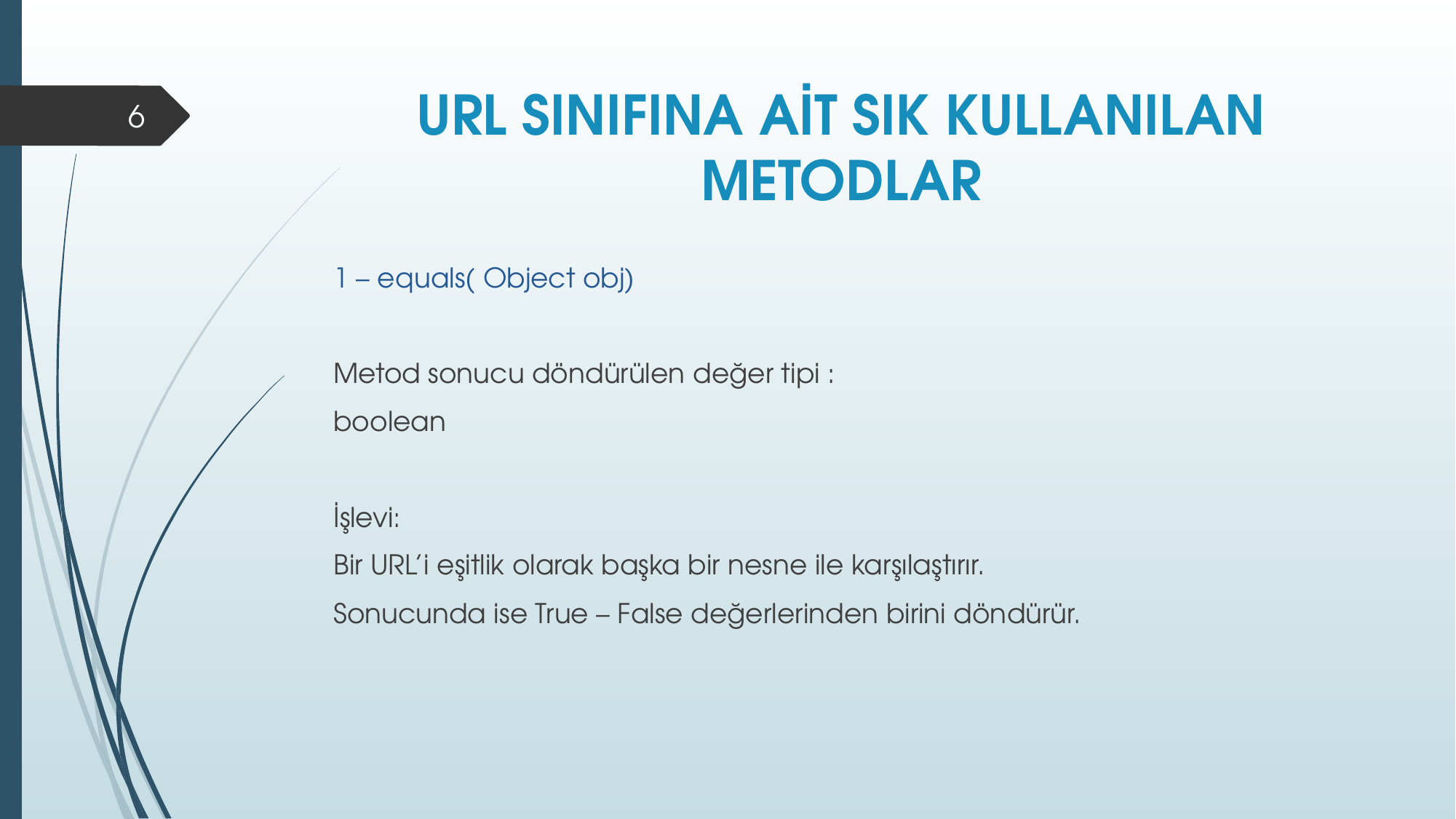

# URL SINIFINA AİT SIK KULLANILAN METODLAR
6
1 – equals( Object obj)

Metod sonucu döndürülen değer tipi :
boolean

İşlevi:
Bir URL’i eşitlik olarak başka bir nesne ile karşılaştırır.
Sonucunda ise True – False değerlerinden birini döndürür.